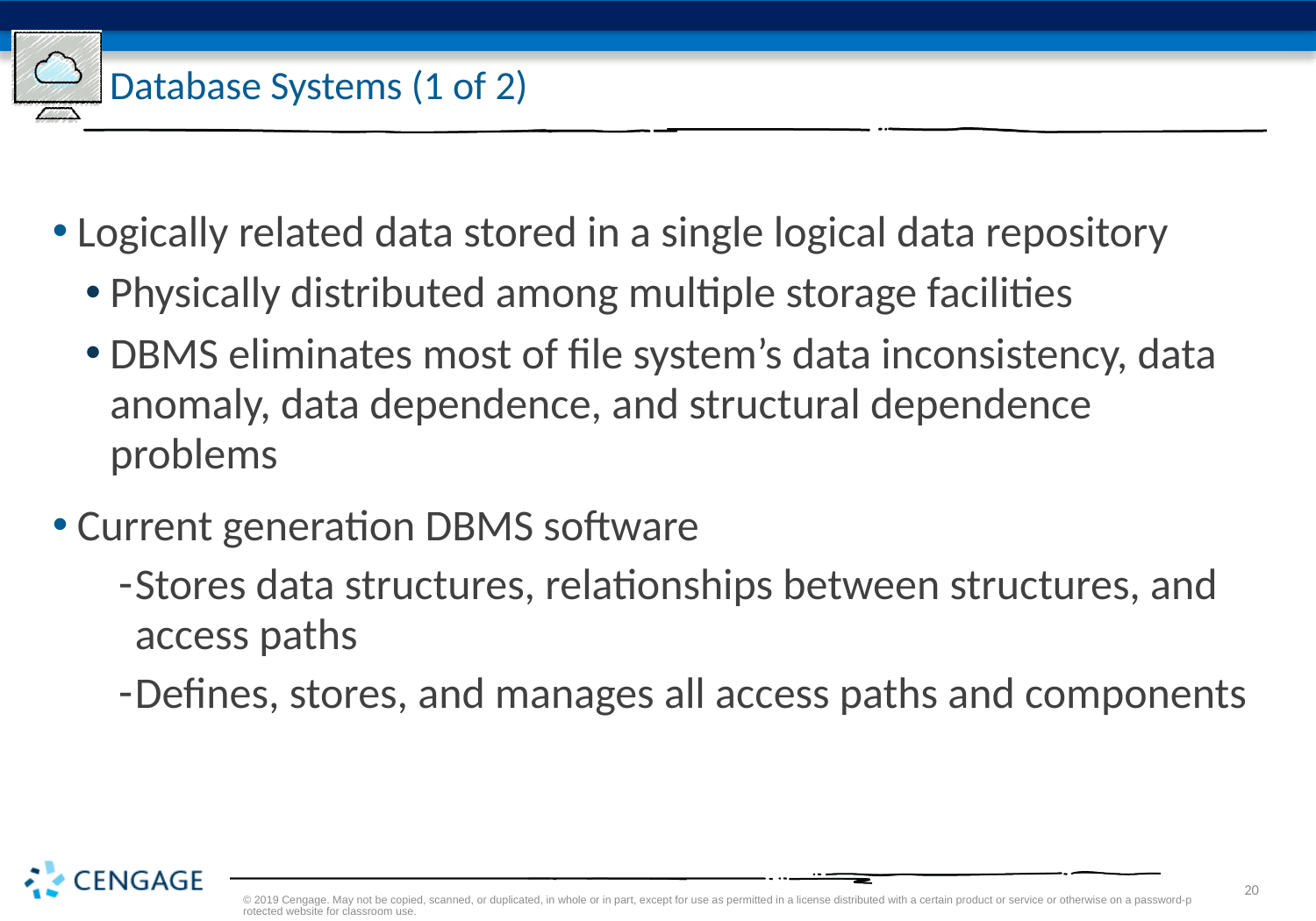

# Database Systems (1 of 2)
Logically related data stored in a single logical data repository
Physically distributed among multiple storage facilities
DBMS eliminates most of file system’s data inconsistency, data anomaly, data dependence, and structural dependence problems
Current generation DBMS software
Stores data structures, relationships between structures, and access paths
Defines, stores, and manages all access paths and components

© 2019 Cengage. May not be copied, scanned, or duplicated, in whole or in part, except for use as permitted in a license distributed with a certain product or service or otherwise on a password-protected website for classroom use.